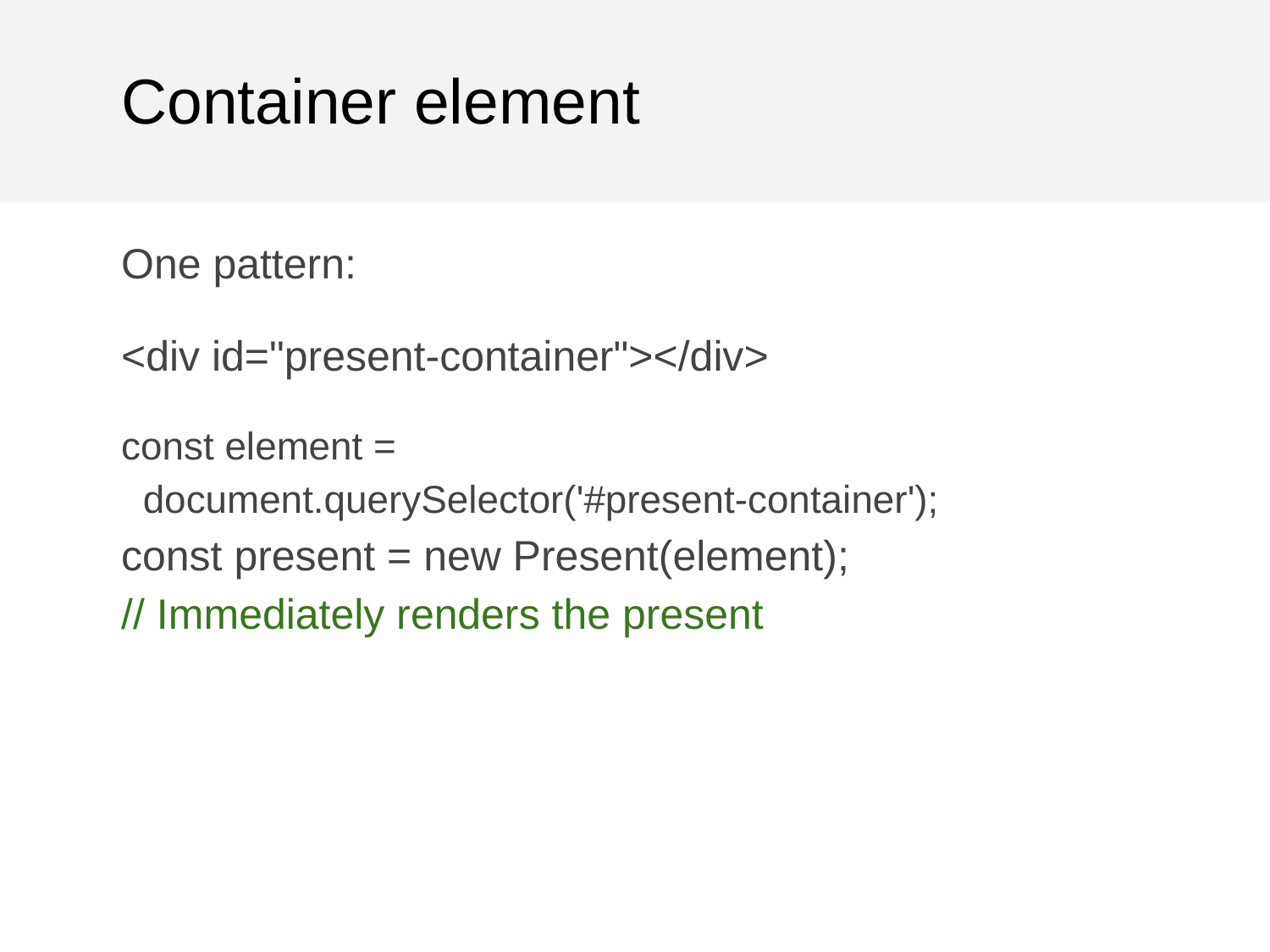

Container element
One pattern:

<div id="present-container"></div>

const element =
  document.querySelector('#present-container');
const present = new Present(element);
// Immediately renders the present